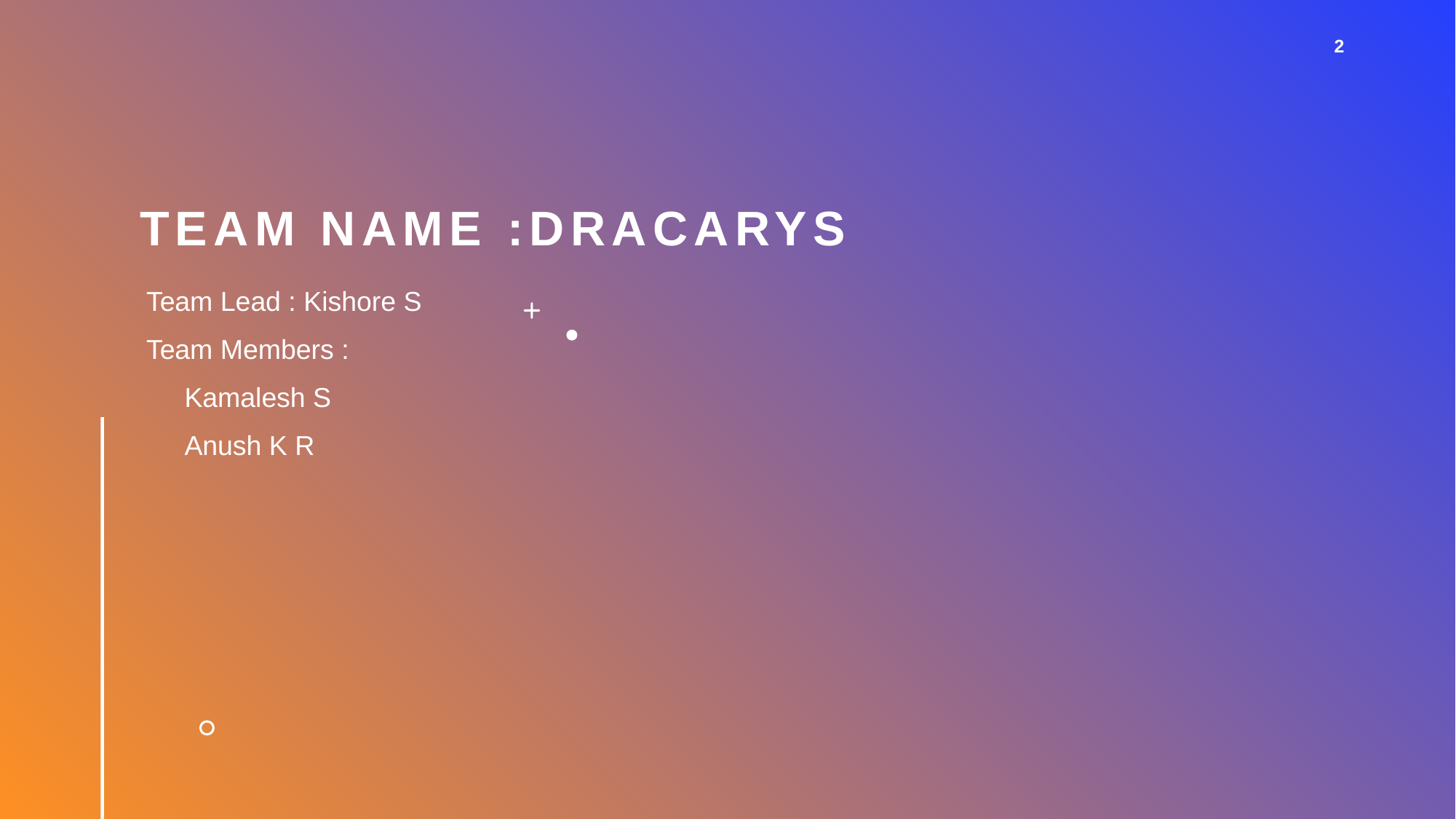

2
# Team name :Dracarys
Team Lead : Kishore S
Team Members :
     Kamalesh S
     Anush K R